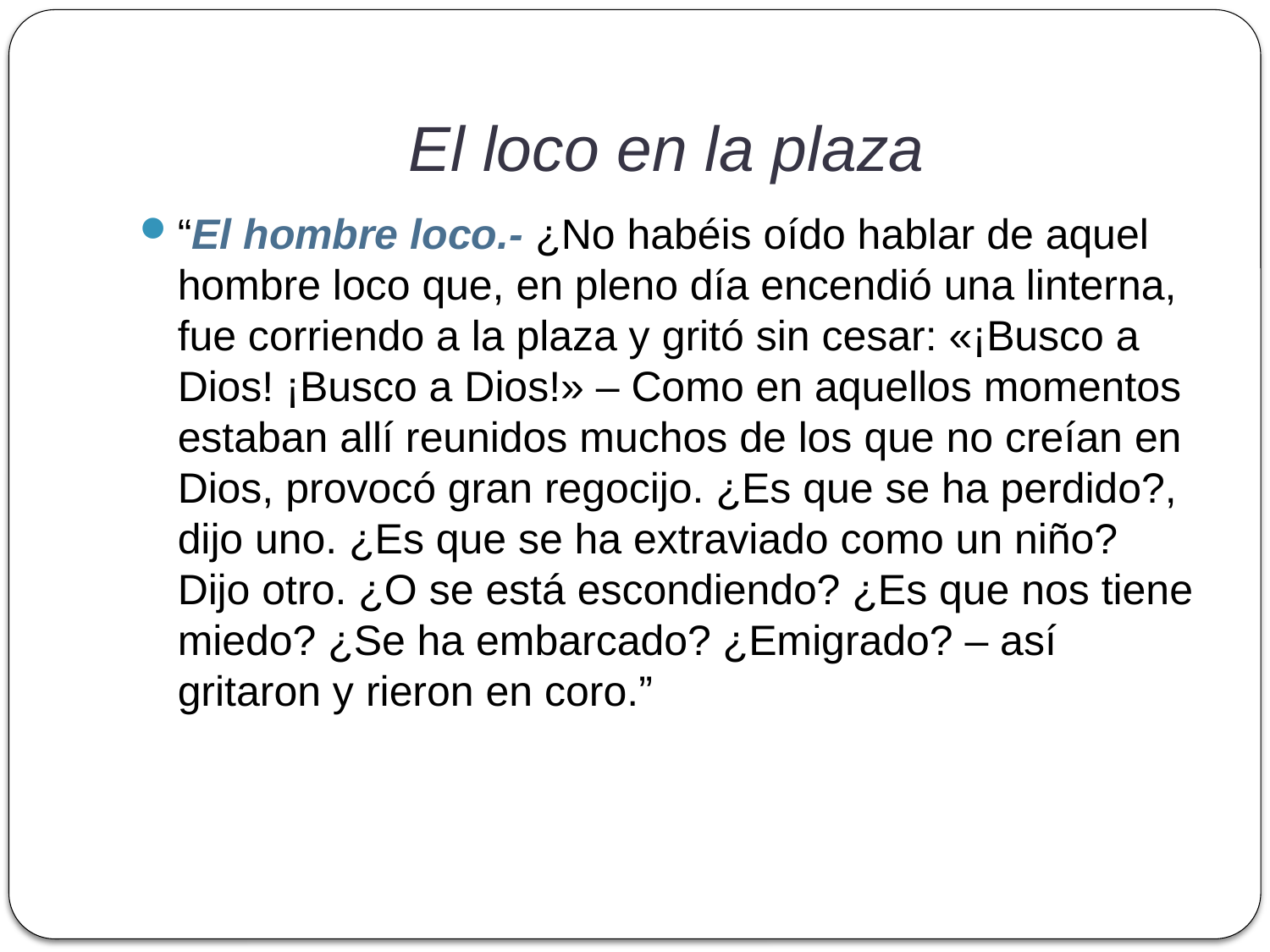

# El loco en la plaza
“El hombre loco.- ¿No habéis oído hablar de aquel hombre loco que, en pleno día encendió una linterna, fue corriendo a la plaza y gritó sin cesar: «¡Busco a Dios! ¡Busco a Dios!» – Como en aquellos momentos estaban allí reunidos muchos de los que no creían en Dios, provocó gran regocijo. ¿Es que se ha perdido?, dijo uno. ¿Es que se ha extraviado como un niño? Dijo otro. ¿O se está escondiendo? ¿Es que nos tiene miedo? ¿Se ha embarcado? ¿Emigrado? – así gritaron y rieron en coro.”